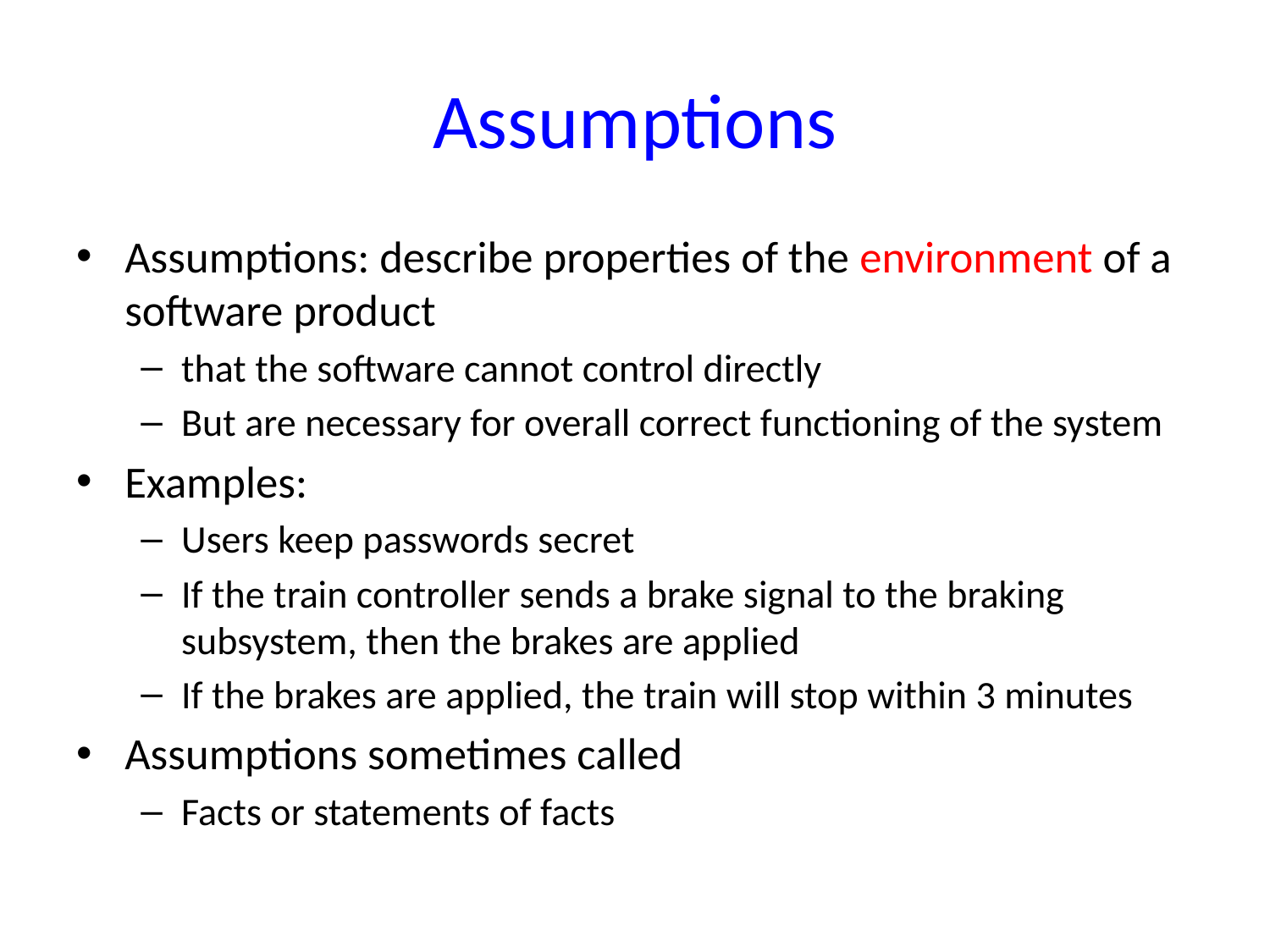

# Assumptions
Assumptions: describe properties of the environment of a software product
that the software cannot control directly
But are necessary for overall correct functioning of the system
Examples:
Users keep passwords secret
If the train controller sends a brake signal to the braking subsystem, then the brakes are applied
If the brakes are applied, the train will stop within 3 minutes
Assumptions sometimes called
Facts or statements of facts